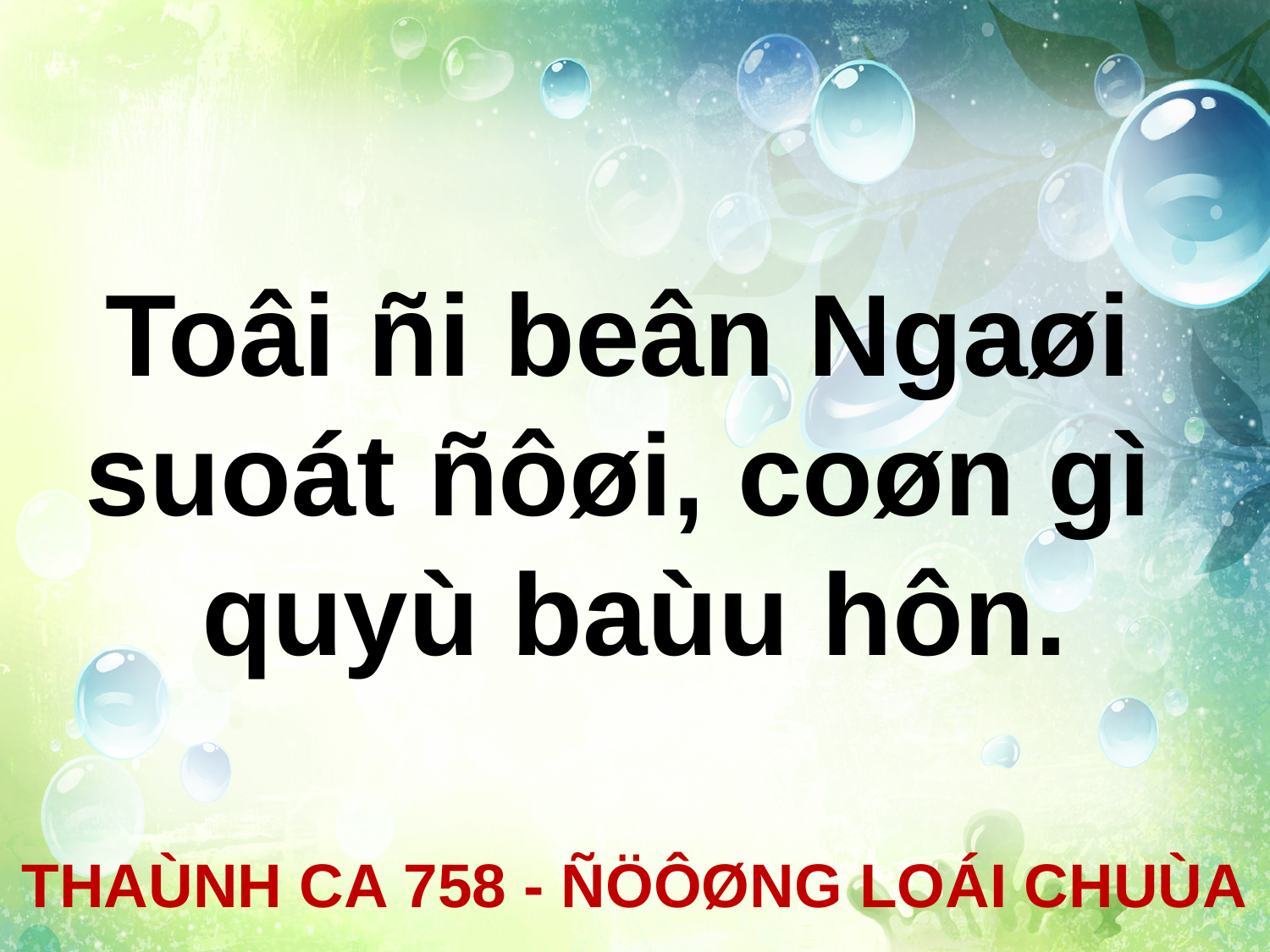

Toâi ñi beân Ngaøi
suoát ñôøi, coøn gì
quyù baùu hôn.
THAÙNH CA 758 - ÑÖÔØNG LOÁI CHUÙA